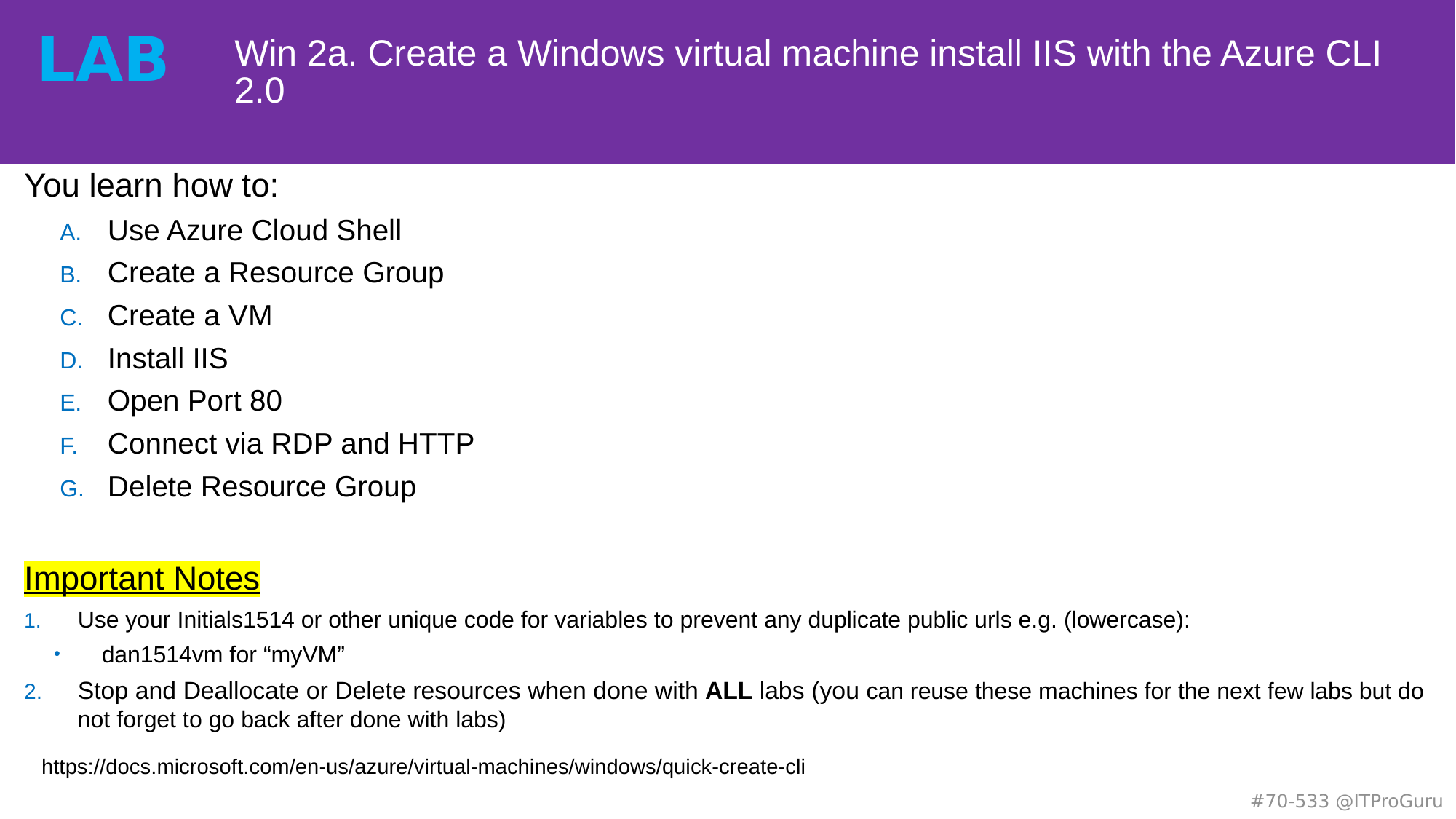

# Win 2a. Create a Windows virtual machine install IIS with the Azure CLI 2.0
You learn how to:
Use Azure Cloud Shell
Create a Resource Group
Create a VM
Install IIS
Open Port 80
Connect via RDP and HTTP
Delete Resource Group

Important Notes
Use your Initials1514 or other unique code for variables to prevent any duplicate public urls e.g. (lowercase):
dan1514vm for “myVM”
Stop and Deallocate or Delete resources when done with ALL labs (you can reuse these machines for the next few labs but do not forget to go back after done with labs)

https://docs.microsoft.com/en-us/azure/virtual-machines/windows/quick-create-cli